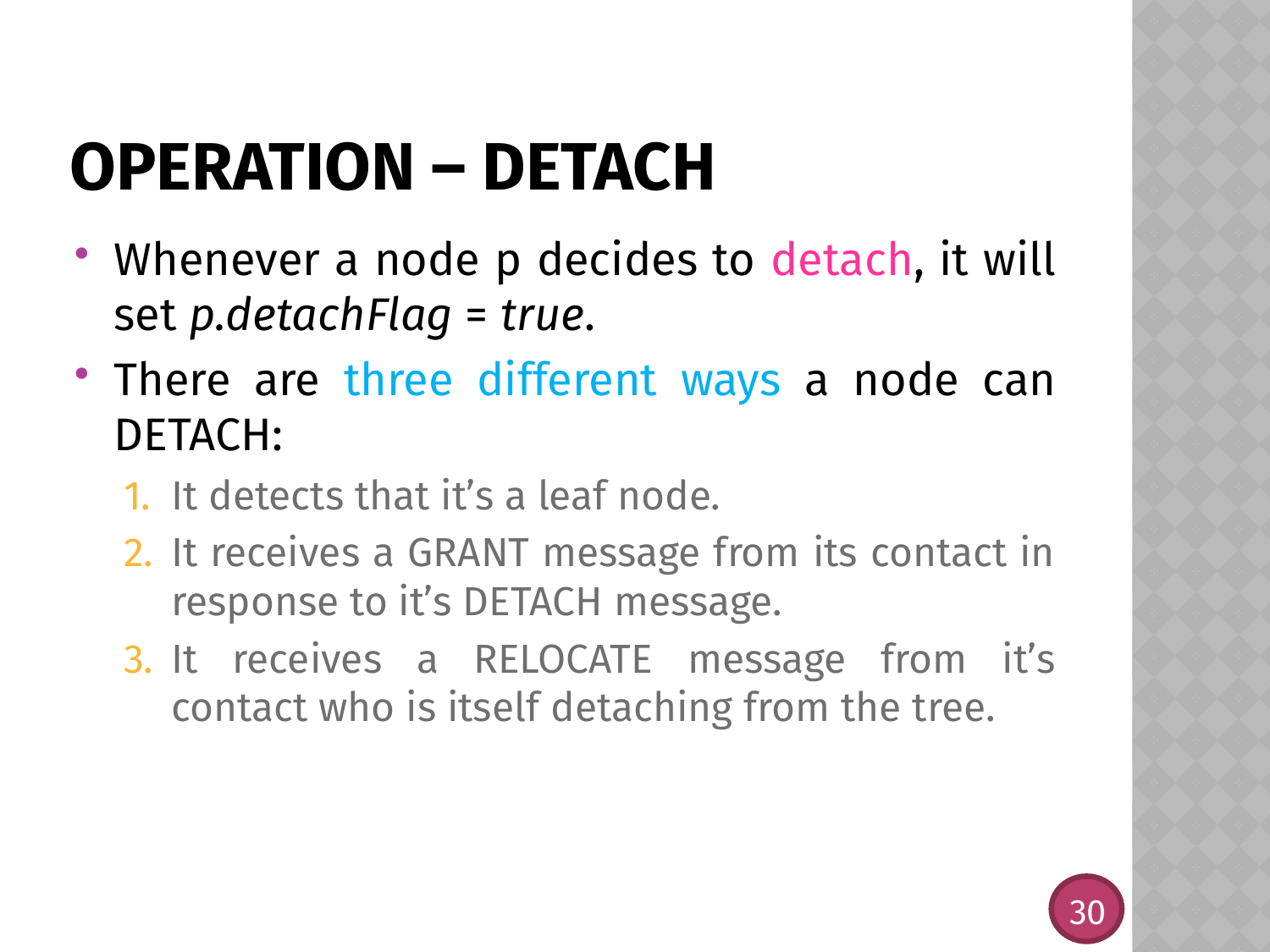

# OPERATION – detach
Whenever a node p decides to detach, it will set p.detachFlag = true.
There are three different ways a node can DETACH:
It detects that it’s a leaf node.
It receives a GRANT message from its contact in response to it’s DETACH message.
It receives a RELOCATE message from it’s contact who is itself detaching from the tree.

30